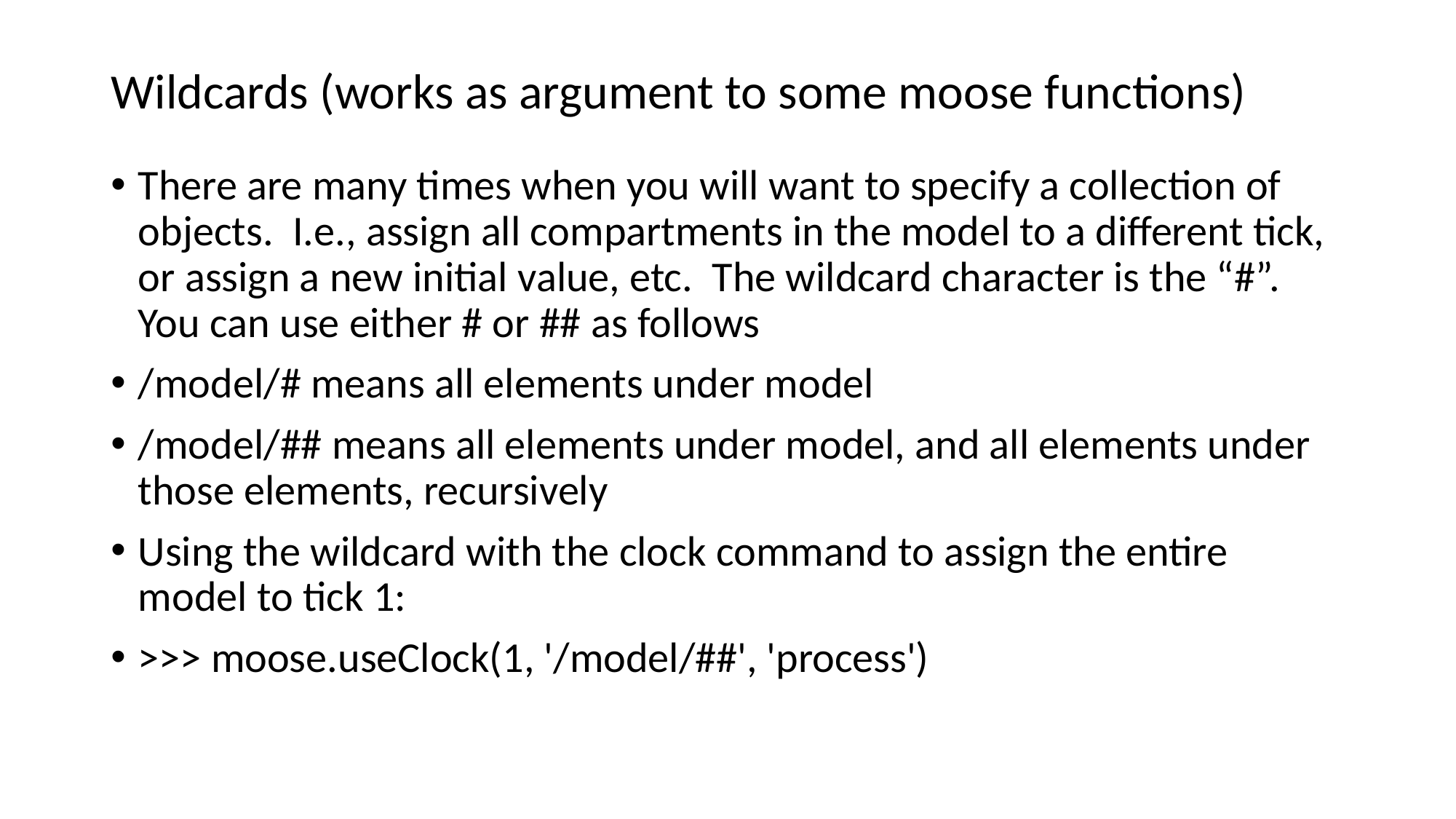

# Wildcards (works as argument to some moose functions)
There are many times when you will want to specify a collection of objects.  I.e., assign all compartments in the model to a different tick, or assign a new initial value, etc.  The wildcard character is the “#”.  You can use either # or ## as follows
/model/# means all elements under model
/model/## means all elements under model, and all elements under those elements, recursively
Using the wildcard with the clock command to assign the entire model to tick 1:
>>> moose.useClock(1, '/model/##', 'process')